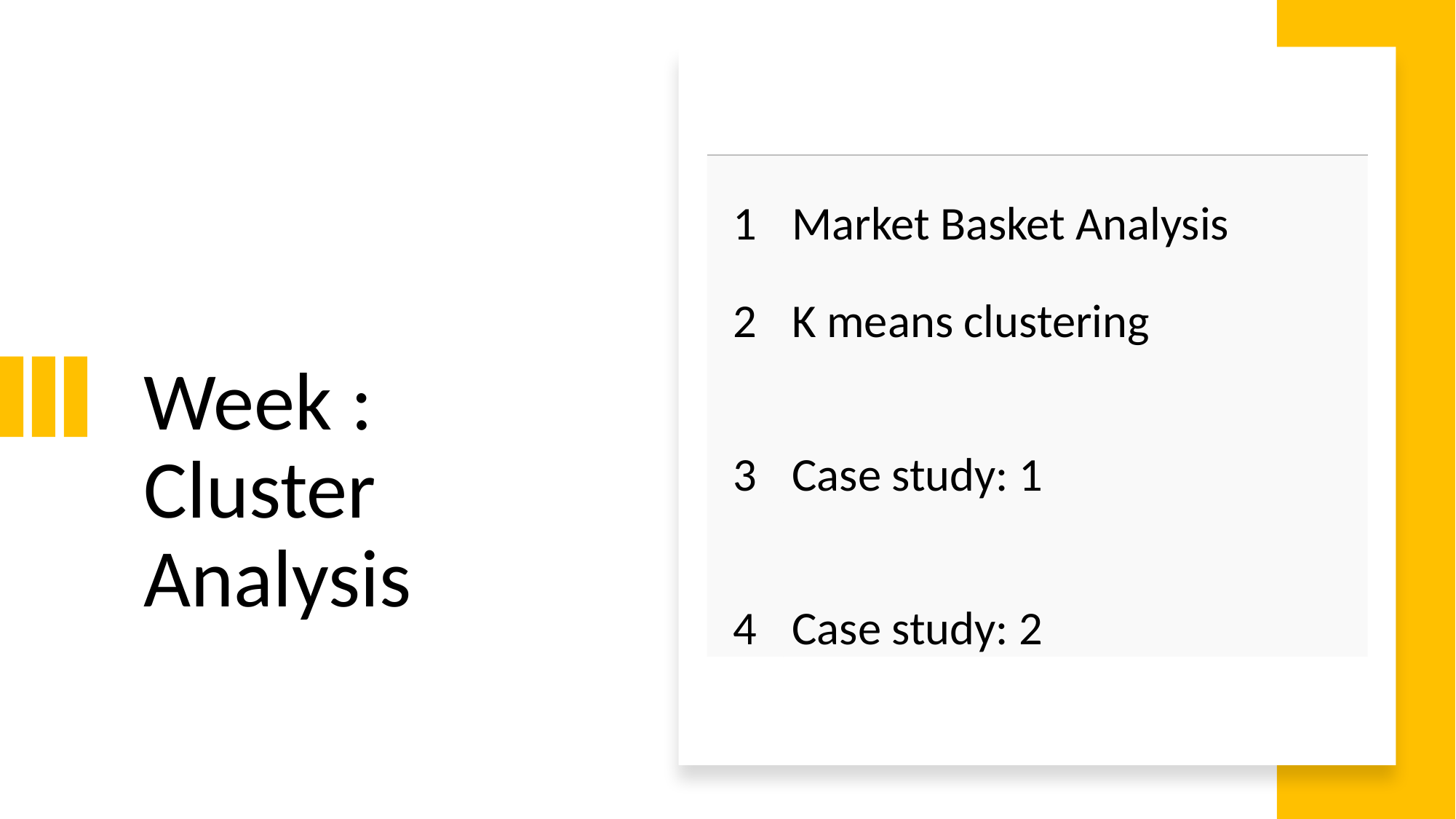

| 1 | Market Basket Analysis |
| --- | --- |
| 2 | K means clustering |
| 3 | Case study: 1 |
| 4 | Case study: 2 |
# Week : Cluster Analysis